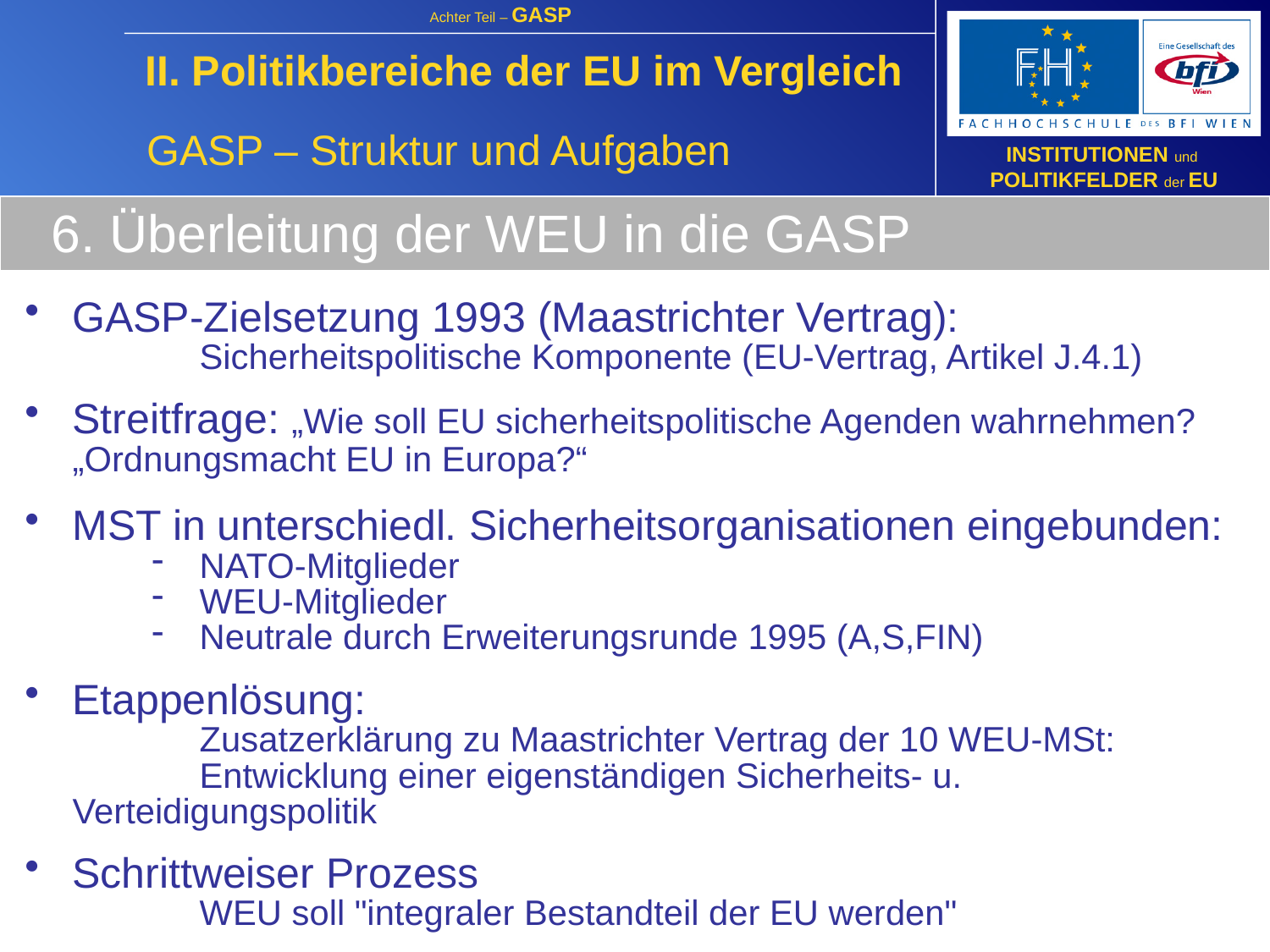

II. Politikbereiche der EU im Vergleich
GASP – Struktur und Aufgaben
6. Überleitung der WEU in die GASP

GASP-Zielsetzung 1993 (Maastrichter Vertrag):
		Sicherheitspolitische Komponente (EU-Vertrag, Artikel J.4.1)
Streitfrage: „Wie soll EU sicherheitspolitische Agenden wahrnehmen? „Ordnungsmacht EU in Europa?“
MST in unterschiedl. Sicherheitsorganisationen eingebunden:
NATO-Mitglieder
WEU-Mitglieder
Neutrale durch Erweiterungsrunde 1995 (A,S,FIN)
Etappenlösung:
		Zusatzerklärung zu Maastrichter Vertrag der 10 WEU-MSt:
	Entwicklung einer eigenständigen Sicherheits- u. Verteidigungspolitik
Schrittweiser Prozess
		WEU soll "integraler Bestandteil der EU werden"